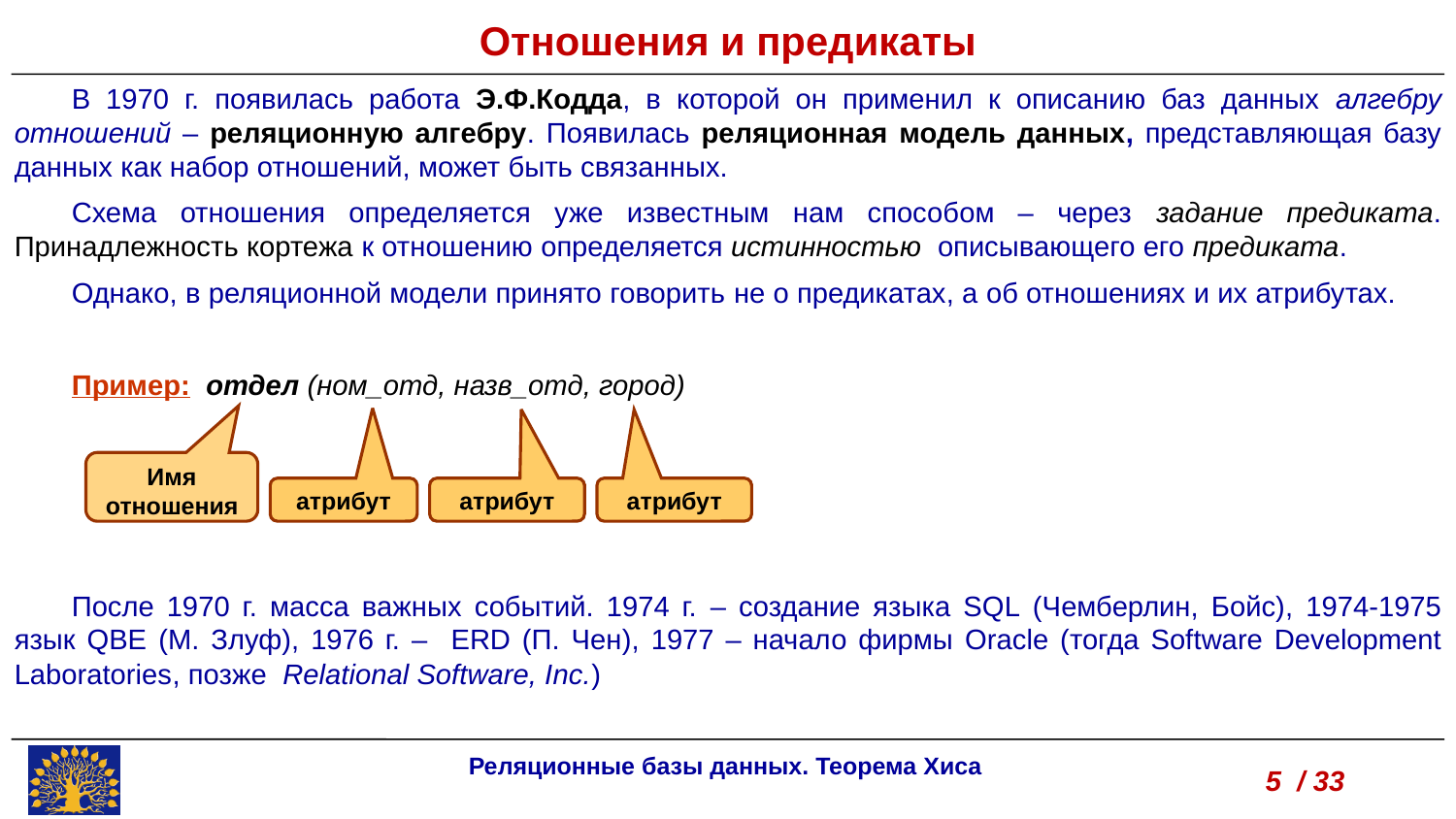

Отношения и предикаты
В 1970 г. появилась работа Э.Ф.Кодда, в которой он применил к описанию баз данных алгебру отношений – реляционную алгебру. Появилась реляционная модель данных, представляющая базу данных как набор отношений, может быть связанных.
Схема отношения определяется уже известным нам способом – через задание предиката. Принадлежность кортежа к отношению определяется истинностью  описывающего его предиката.
Однако, в реляционной модели принято говорить не о предикатах, а об отношениях и их атрибутах.

Пример:  отдел (ном_отд, назв_отд, город)‏

После 1970 г. масса важных событий. 1974 г. – cоздание языка SQL (Чемберлин, Бойс), 1974-1975 язык QBE (М. Злуф), 1976 г. –  ERD (П. Чен), 1977 – начало фирмы Oracle (тогда Software Development Laboratories, позже  Relational Software, Inc.)
Имя отношения
атрибут
атрибут
атрибут